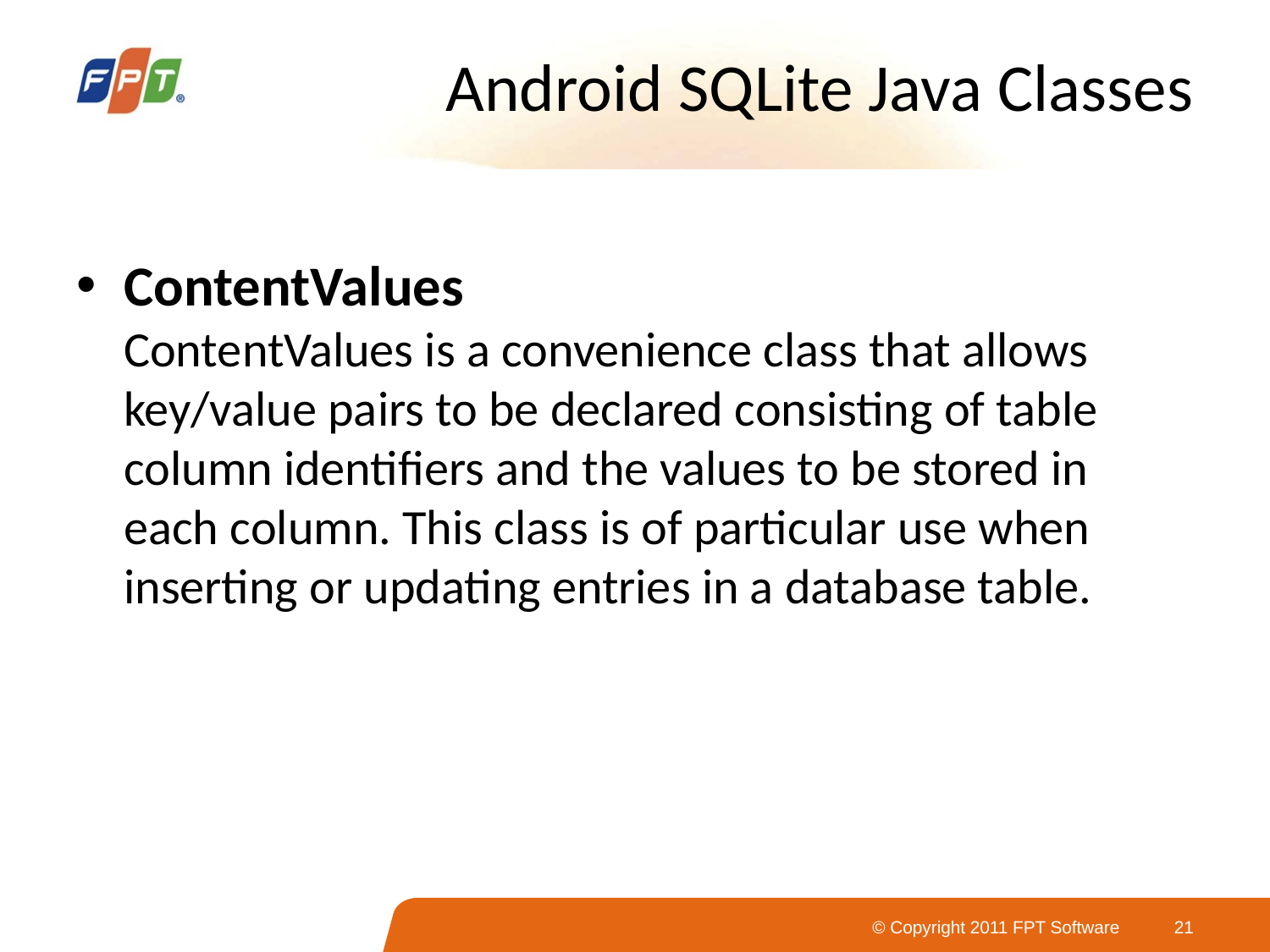

# Android SQLite Java Classes
ContentValues
ContentValues is a convenience class that allows key/value pairs to be declared consisting of table column identifiers and the values to be stored in each column. This class is of particular use when inserting or updating entries in a database table.